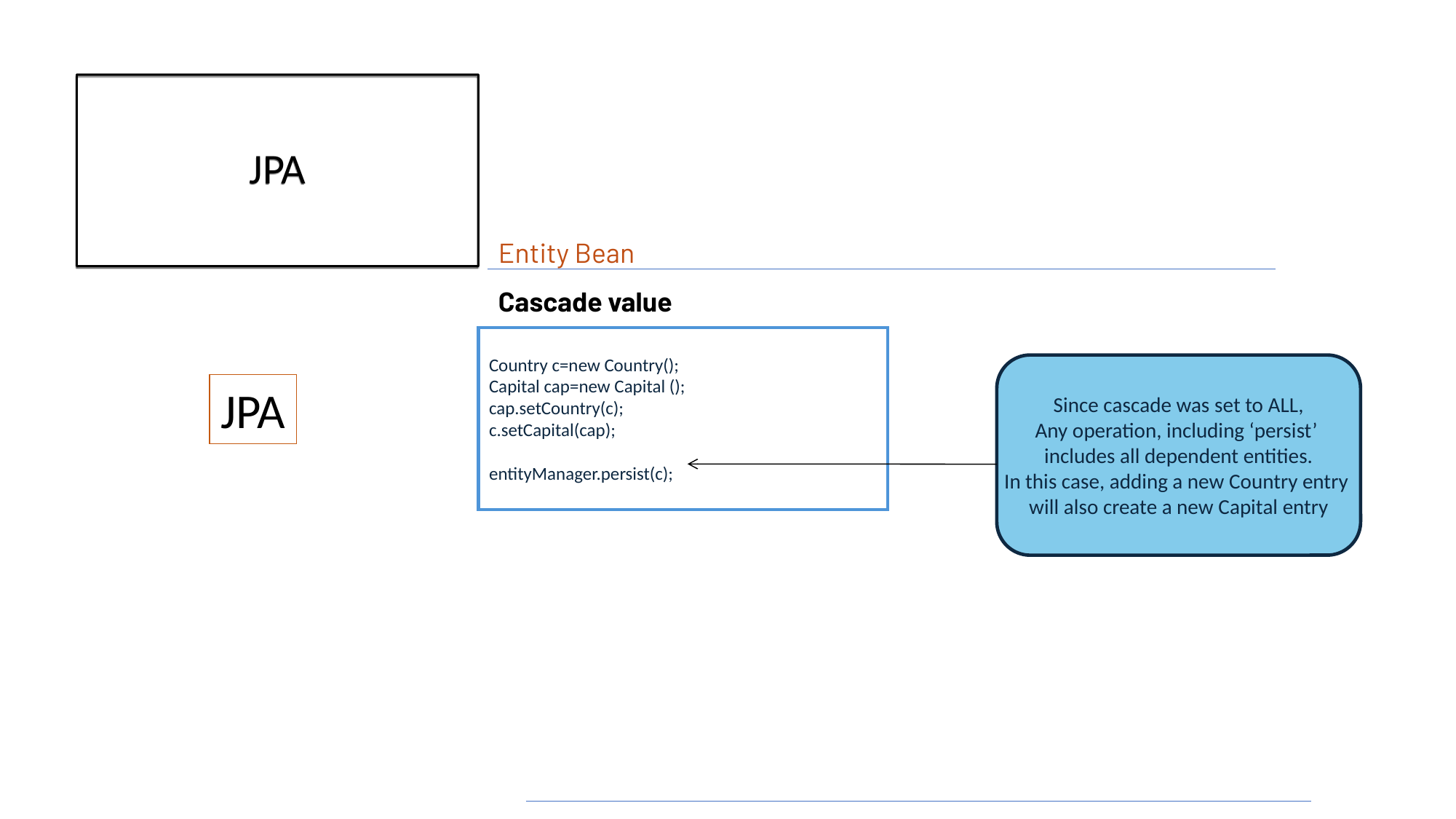

# JPA
Entity Bean
Cascade value

Country c=new Country();
Capital cap=new Capital ();
cap.setCountry(c);
c.setCapital(cap);

entityManager.persist(c);
Since cascade was set to ALL,
Any operation, including ‘persist’
includes all dependent entities.
In this case, adding a new Country entry
will also create a new Capital entry
JPA